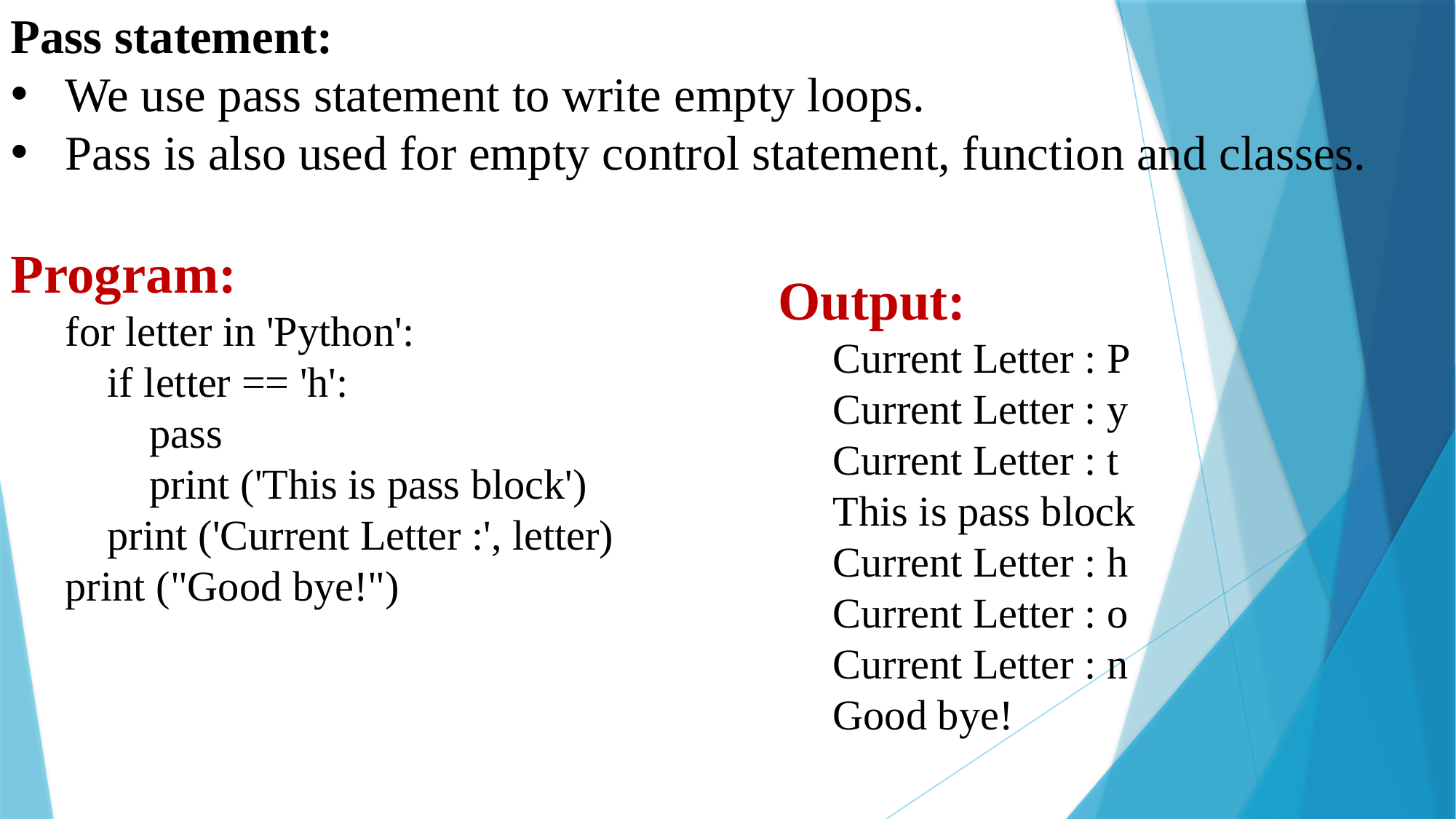

Pass statement:
We use pass statement to write empty loops.
Pass is also used for empty control statement, function and classes.

Program:
for letter in 'Python':
    if letter == 'h':
        pass
        print ('This is pass block')
    print ('Current Letter :', letter)
print ("Good bye!")

Output:
Current Letter : P
Current Letter : y
Current Letter : t
This is pass block
Current Letter : h
Current Letter : o
Current Letter : n
Good bye!